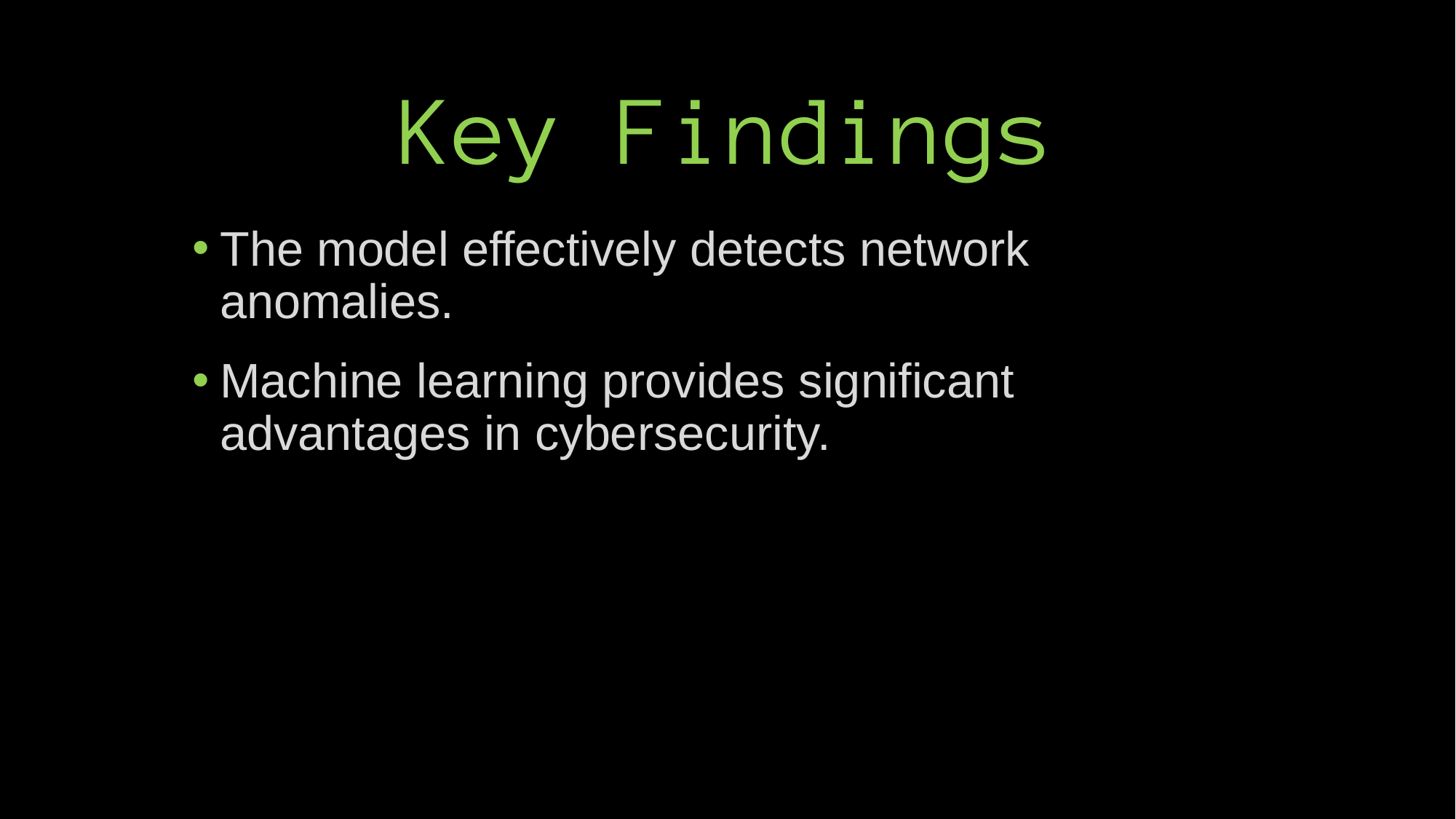

# Key Findings
The model effectively detects network anomalies.
Machine learning provides significant advantages in cybersecurity.